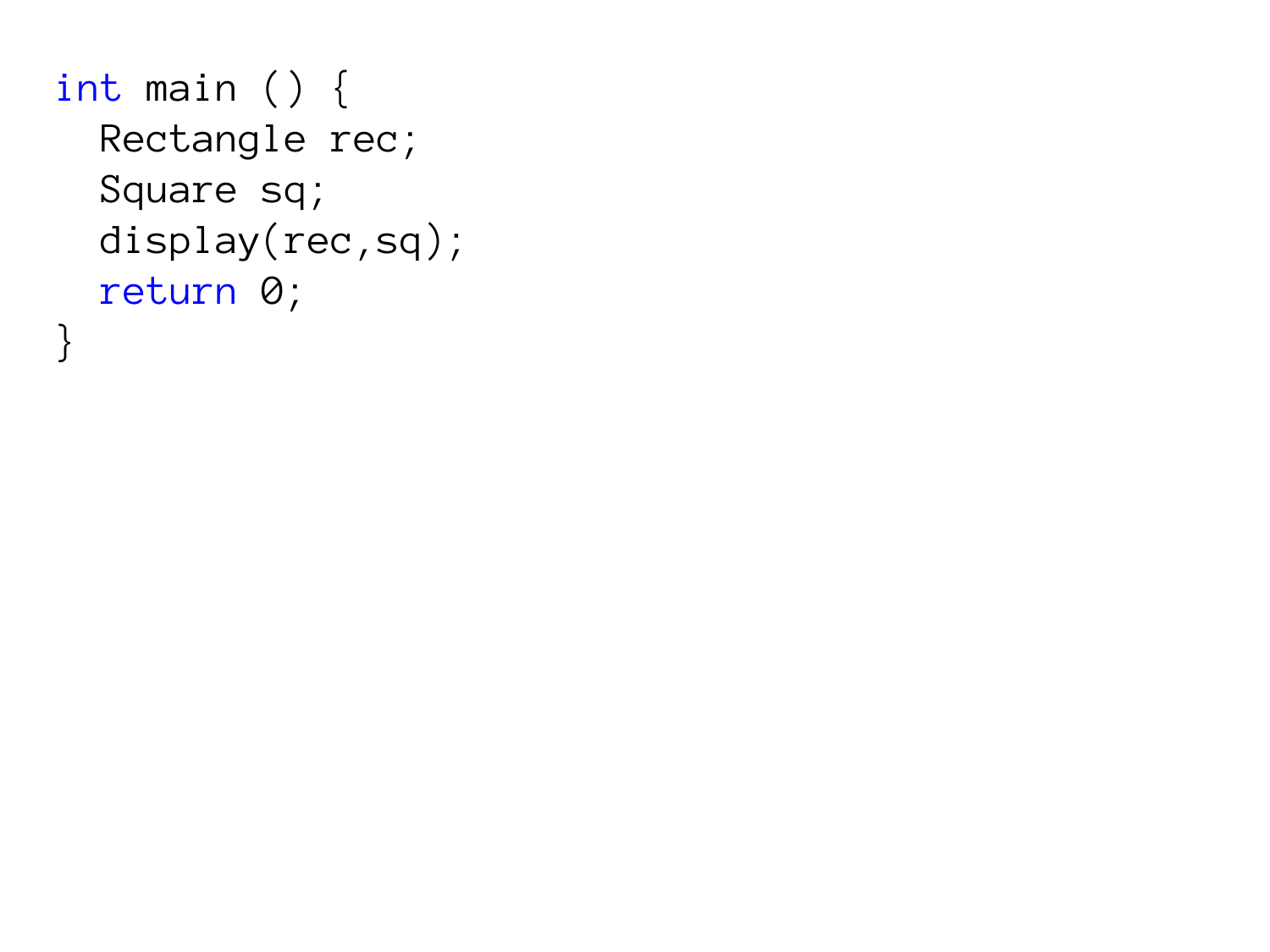

int main () {
  Rectangle rec;
  Square sq;
  display(rec,sq);
  return 0;
}